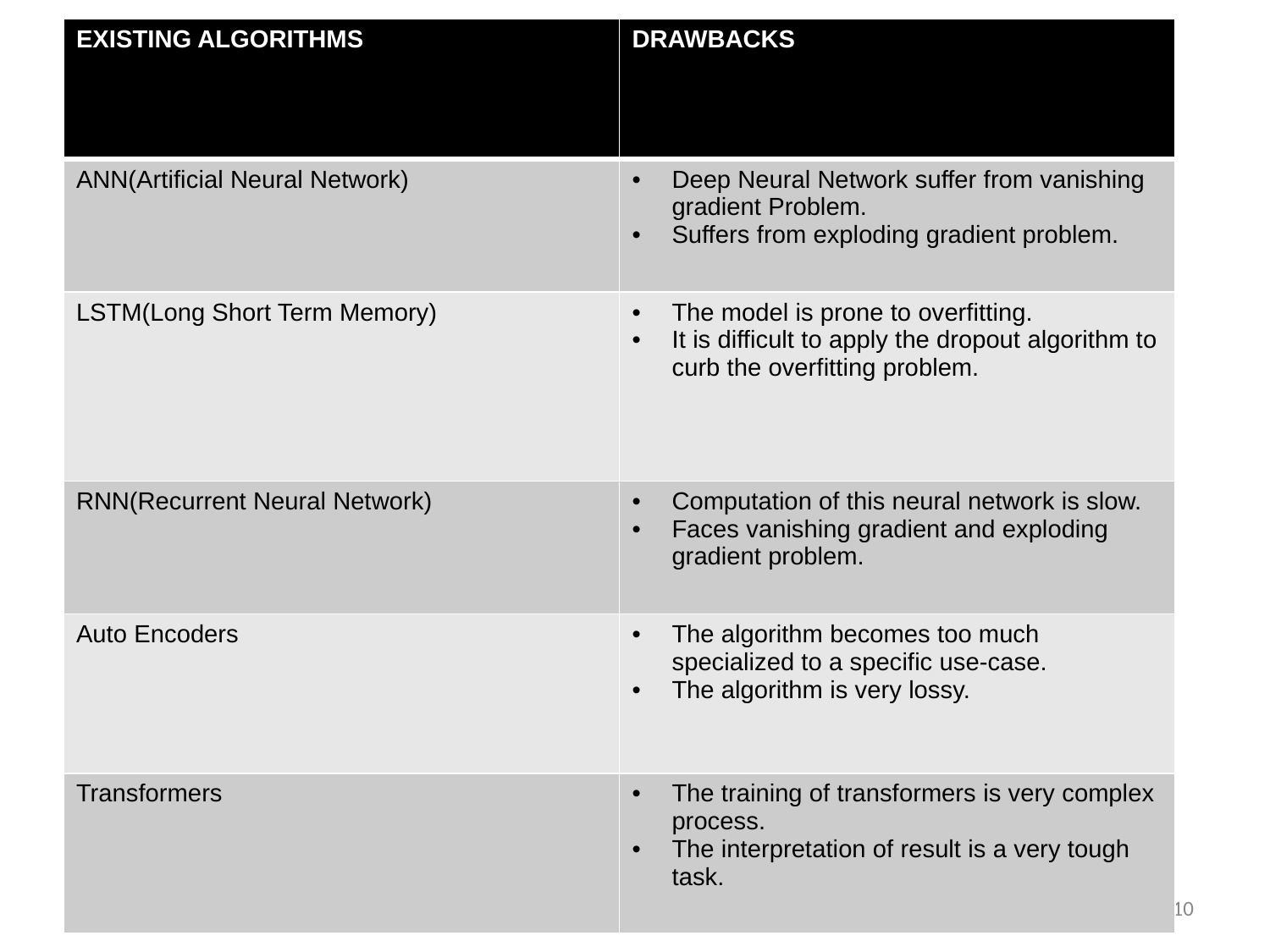

| EXISTING ALGORITHMS | DRAWBACKS |
| --- | --- |
| ANN(Artificial Neural Network) | Deep Neural Network suffer from vanishing gradient Problem. Suffers from exploding gradient problem. |
| LSTM(Long Short Term Memory) | The model is prone to overfitting. It is difficult to apply the dropout algorithm to curb the overfitting problem. |
| RNN(Recurrent Neural Network) | Computation of this neural network is slow. Faces vanishing gradient and exploding gradient problem. |
| Auto Encoders | The algorithm becomes too much specialized to a specific use-case. The algorithm is very lossy. |
| Transformers | The training of transformers is very complex process. The interpretation of result is a very tough task. |
10